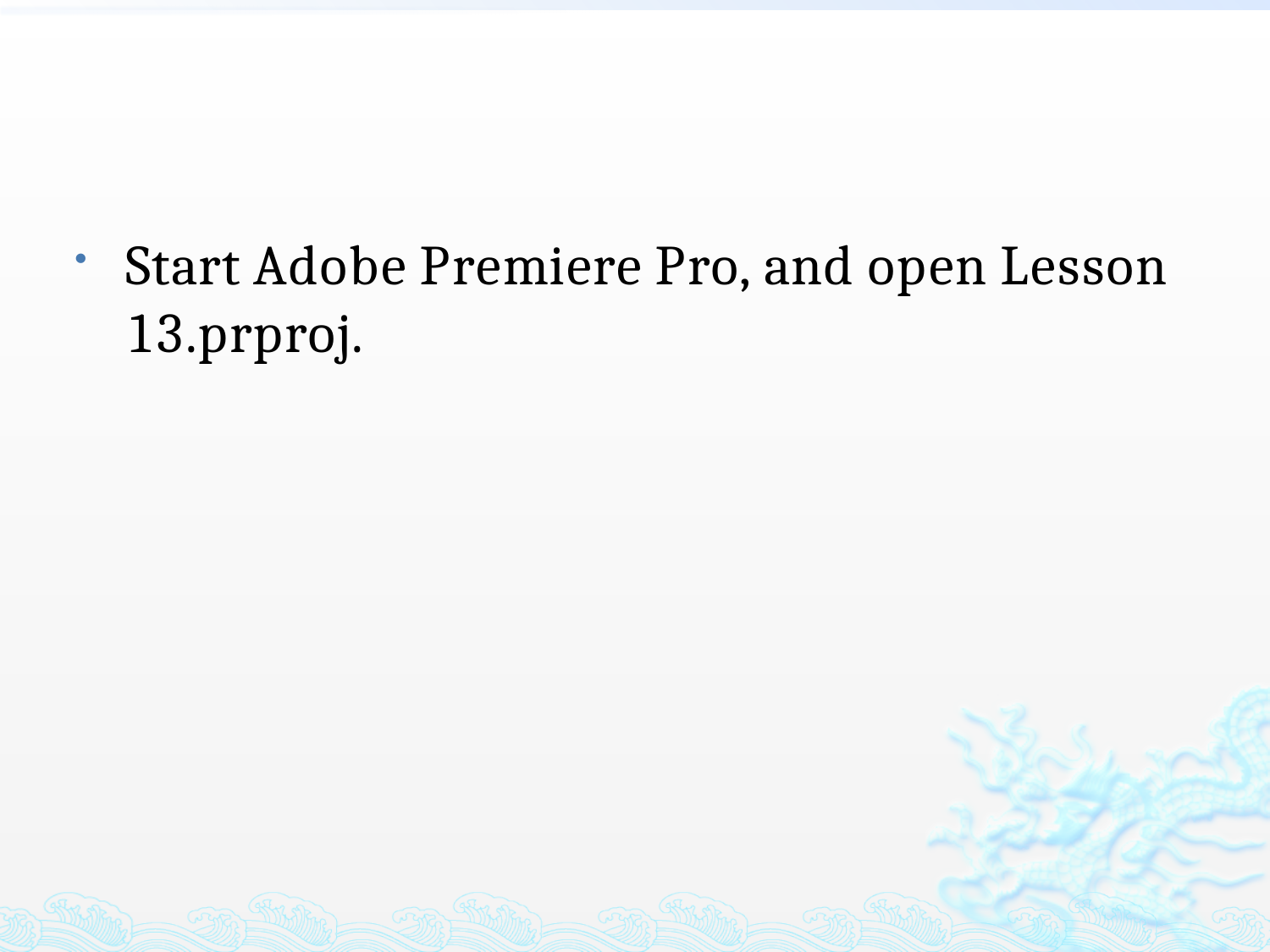

#
Start Adobe Premiere Pro, and open Lesson 13.prproj.